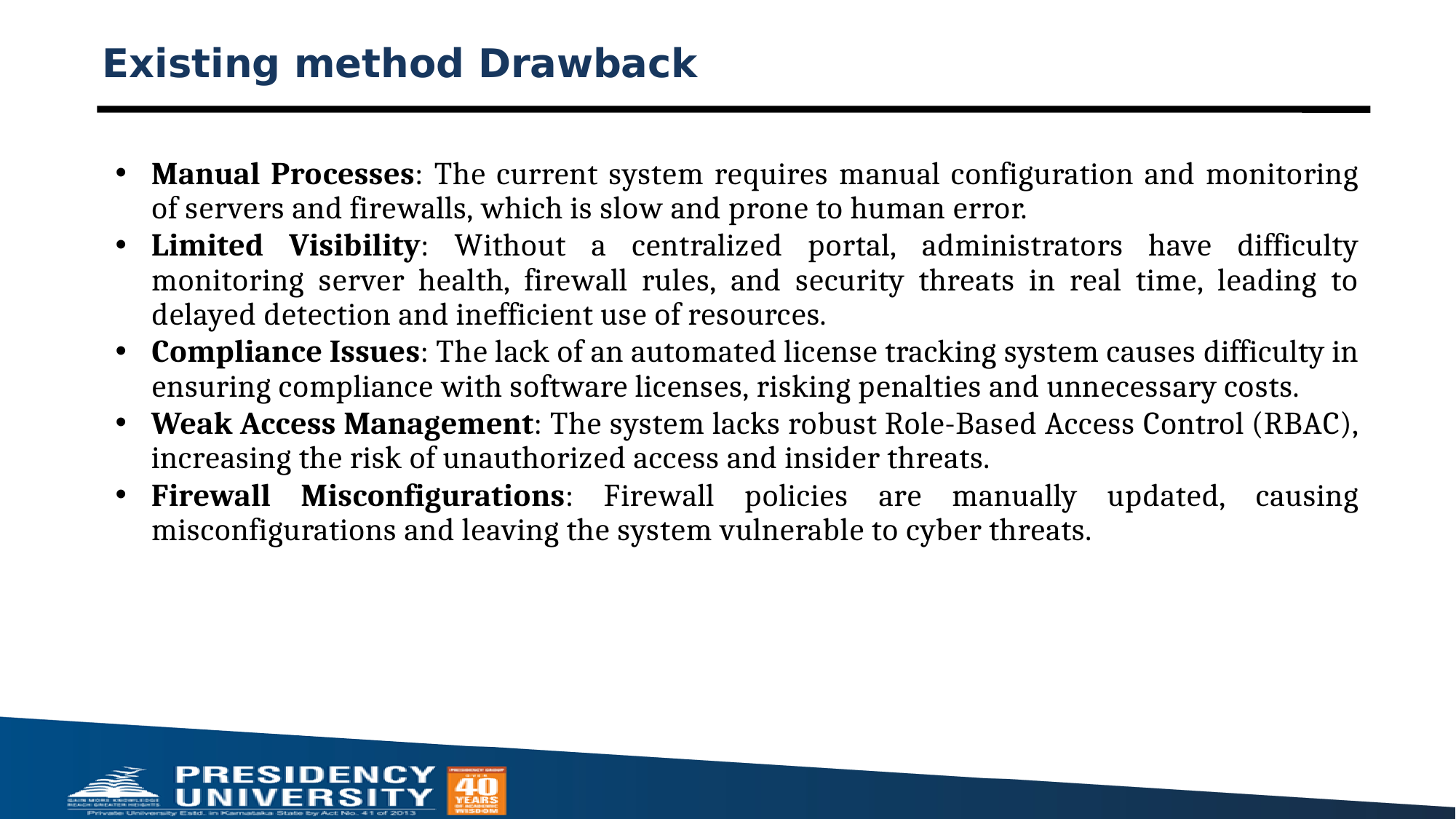

# Existing method Drawback
Manual Processes: The current system requires manual configuration and monitoring of servers and firewalls, which is slow and prone to human error.
Limited Visibility: Without a centralized portal, administrators have difficulty monitoring server health, firewall rules, and security threats in real time, leading to delayed detection and inefficient use of resources.
Compliance Issues: The lack of an automated license tracking system causes difficulty in ensuring compliance with software licenses, risking penalties and unnecessary costs.
Weak Access Management: The system lacks robust Role-Based Access Control (RBAC), increasing the risk of unauthorized access and insider threats.
Firewall Misconfigurations: Firewall policies are manually updated, causing misconfigurations and leaving the system vulnerable to cyber threats.